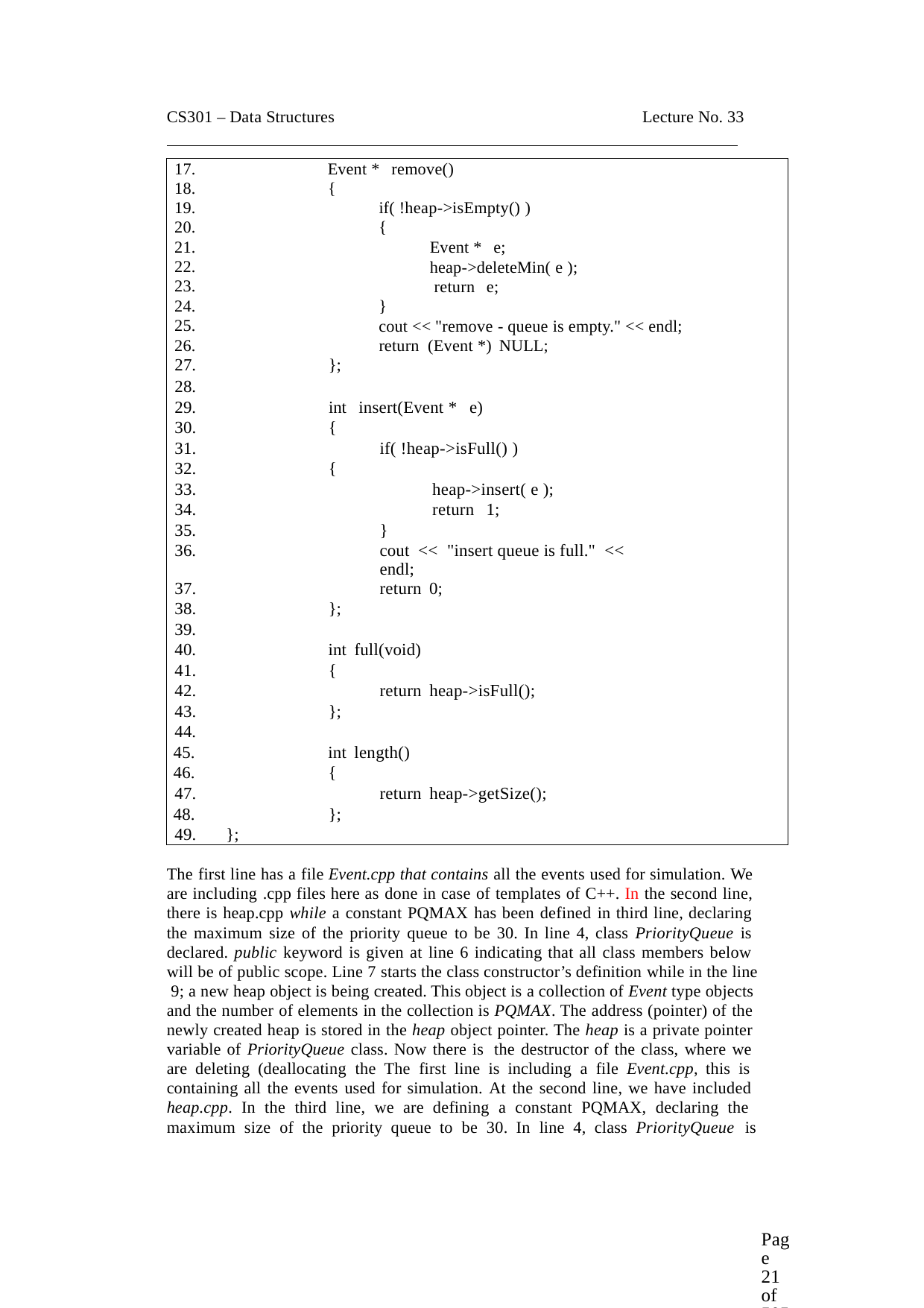

CS301 – Data Structures
Lecture No. 33

17.
18.
19.
20.
21.
22.
23.
24.
25.
26.
Event *  remove()
{
if( !heap->isEmpty() )
{
Event *  e;
heap->deleteMin( e );  return  e;
}
cout << "remove - queue is empty." << endl;  return  (Event *) NULL;

| 27. |  | }; |  |
| --- | --- | --- | --- |
| 28. |  |  |  |
| 29. |  | int | insert(Event \* e) |
| 30. |  | { |  |
| 31. |  |  | if( !heap->isFull() ) |
| 32. |  | { |  |
| 33. |  |  | heap->insert( e ); |
| 34. |  |  | return 1; |
| 35. |  |  | } |
| 36. |  |  | cout << "insert queue is full." << endl; |
| 37. |  |  | return 0; |
| 38. |  | }; |  |
| 39. |  |  |  |
| 40. |  | int | full(void) |
| 41. |  | { |  |
| 42. |  |  | return heap->isFull(); |
| 43. |  | }; |  |
| 44. |  |  |  |
| 45. |  | int | length() |
| 46. |  | { |  |
| 47. |  |  | return heap->getSize(); |
| 48. |  | }; |  |
| 49. | }; |  |  |

The first line has a file Event.cpp that contains all the events used for simulation. We  are including .cpp files here as done in case of templates of C++. In the second line,  there is heap.cpp while a constant PQMAX has been defined in third line, declaring  the maximum size of the priority queue to be 30. In line 4, class PriorityQueue is  declared. public keyword is given at line 6 indicating that all class members below  will be of public scope. Line 7 starts the class constructor’s definition while in the line  9; a new heap object is being created. This object is a collection of Event type objects  and the number of elements in the collection is PQMAX. The address (pointer) of the  newly created heap is stored in the heap object pointer. The heap is a private pointer  variable of PriorityQueue class. Now there is the destructor of the class, where we  are deleting (deallocating the The first line is including a file Event.cpp, this is  containing all the events used for simulation. At the second line, we have included  heap.cpp. In the third line, we are defining a constant PQMAX, declaring the  maximum  size  of  the  priority  queue  to  be  30.  In  line  4,  class  PriorityQueue  is
Page 21 of 505